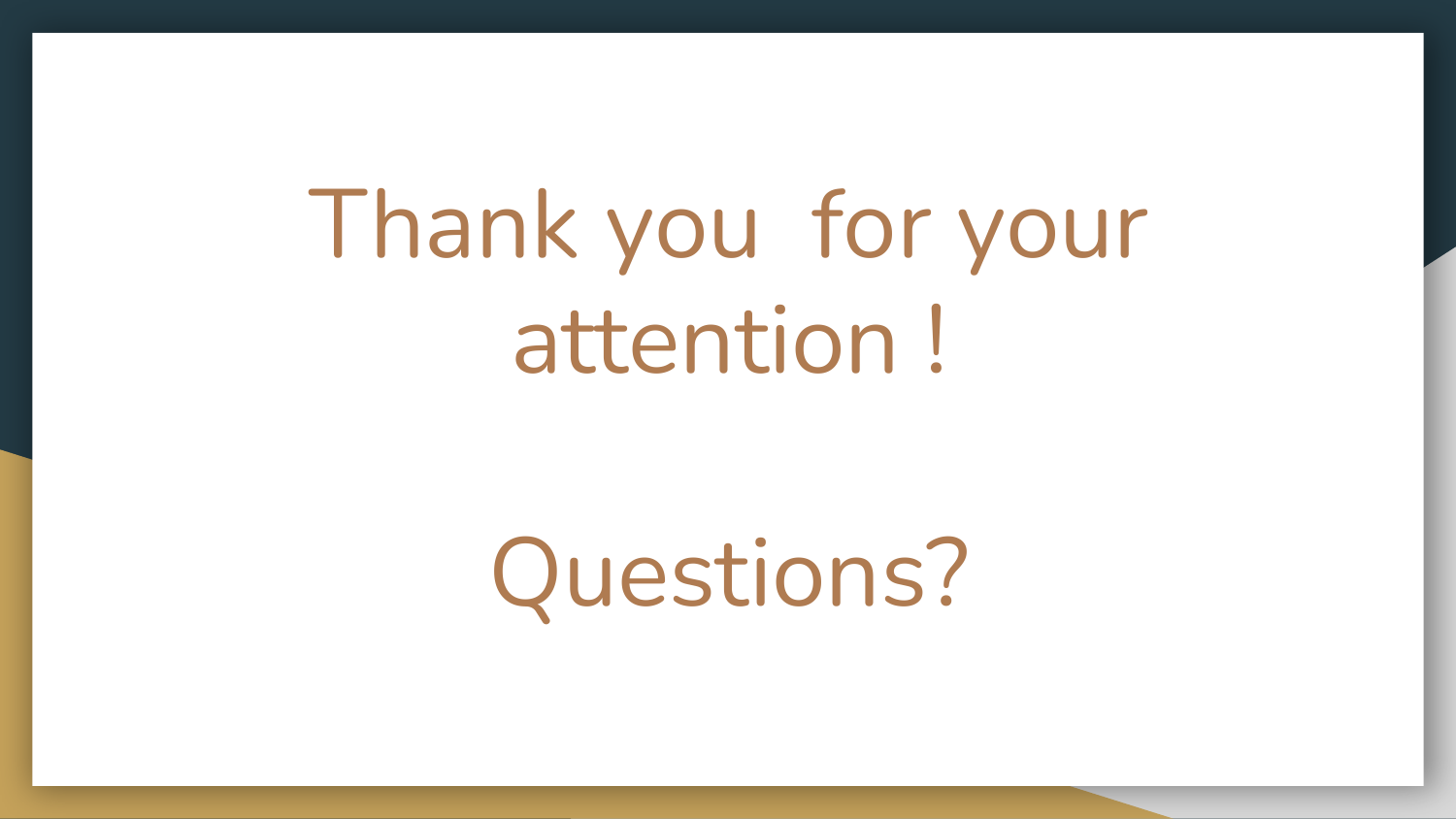

# Thank you  for your attention ! Questions?